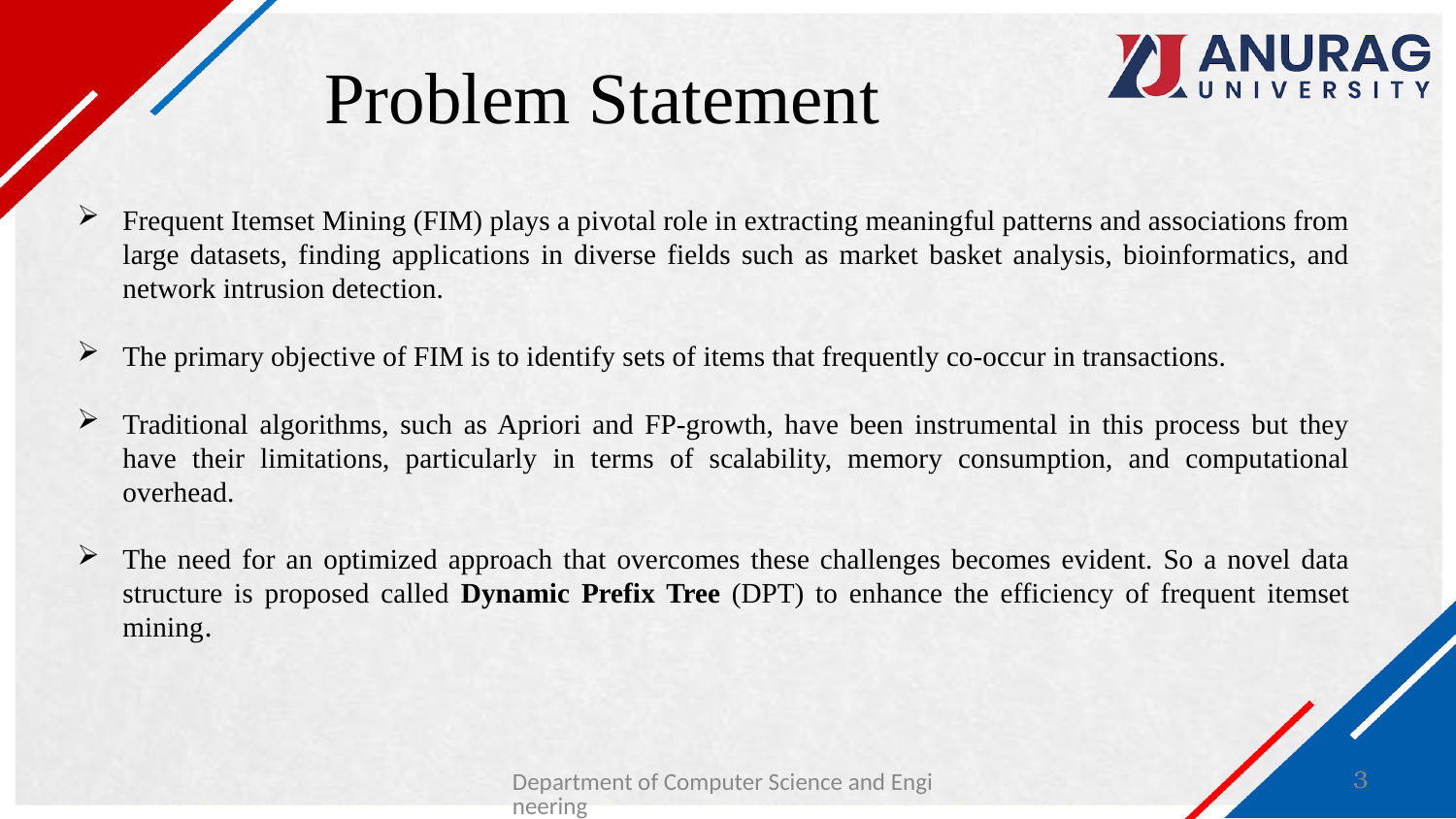

# Problem Statement
Frequent Itemset Mining (FIM) plays a pivotal role in extracting meaningful patterns and associations from large datasets, finding applications in diverse fields such as market basket analysis, bioinformatics, and network intrusion detection.

The primary objective of FIM is to identify sets of items that frequently co-occur in transactions.

Traditional algorithms, such as Apriori and FP-growth, have been instrumental in this process but they have their limitations, particularly in terms of scalability, memory consumption, and computational overhead.

The need for an optimized approach that overcomes these challenges becomes evident. So a novel data structure is proposed called Dynamic Prefix Tree (DPT) to enhance the efficiency of frequent itemset mining.

Department of Computer Science and Engineering
3